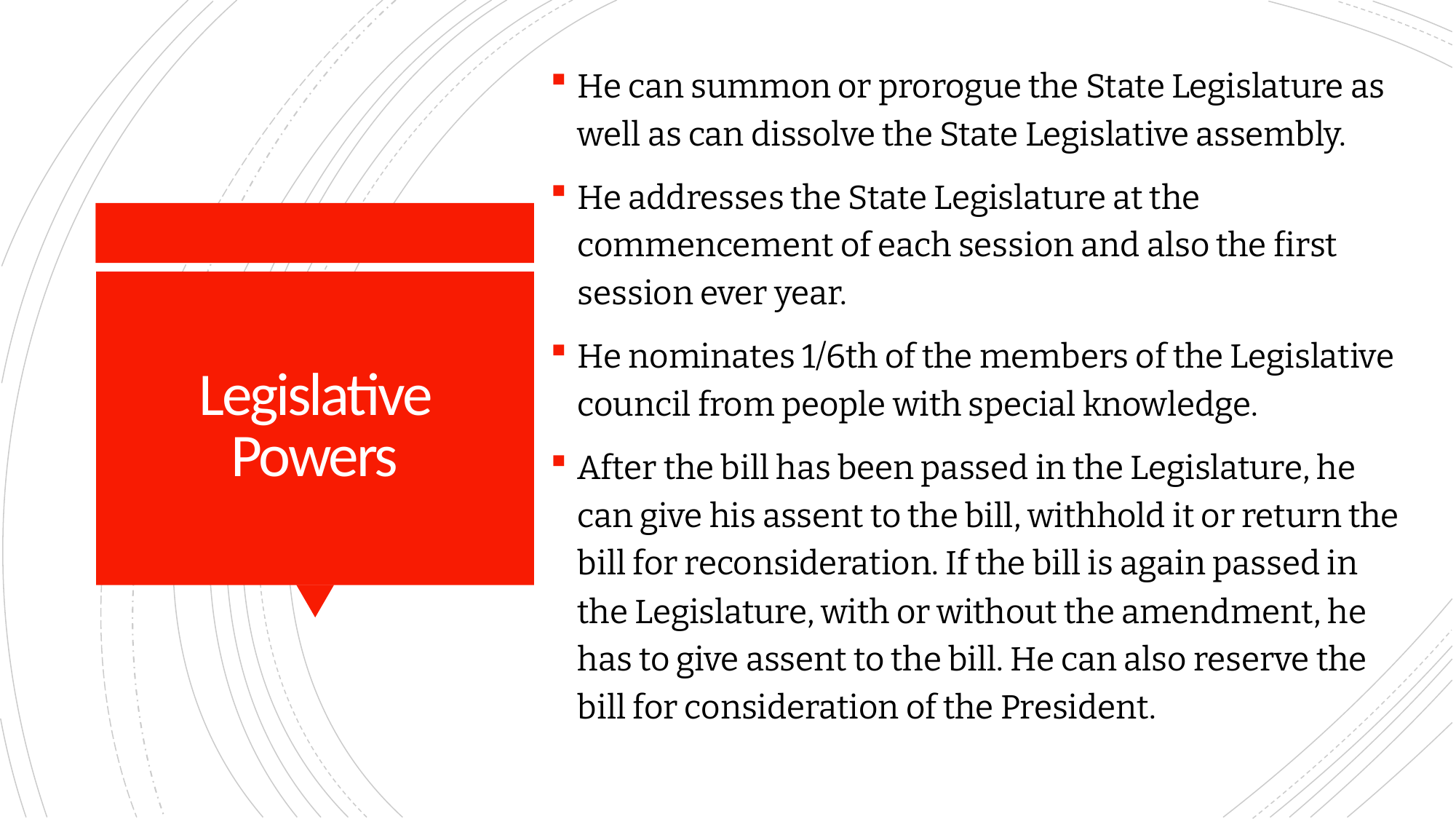

He can summon or prorogue the State Legislature as well as can dissolve the State Legislative assembly.
He addresses the State Legislature at the commencement of each session and also the first session ever year.
He nominates 1/6th of the members of the Legislative council from people with special knowledge.
After the bill has been passed in the Legislature, he can give his assent to the bill, withhold it or return the bill for reconsideration. If the bill is again passed in the Legislature, with or without the amendment, he has to give assent to the bill. He can also reserve the bill for consideration of the President.

# Legislative Powers